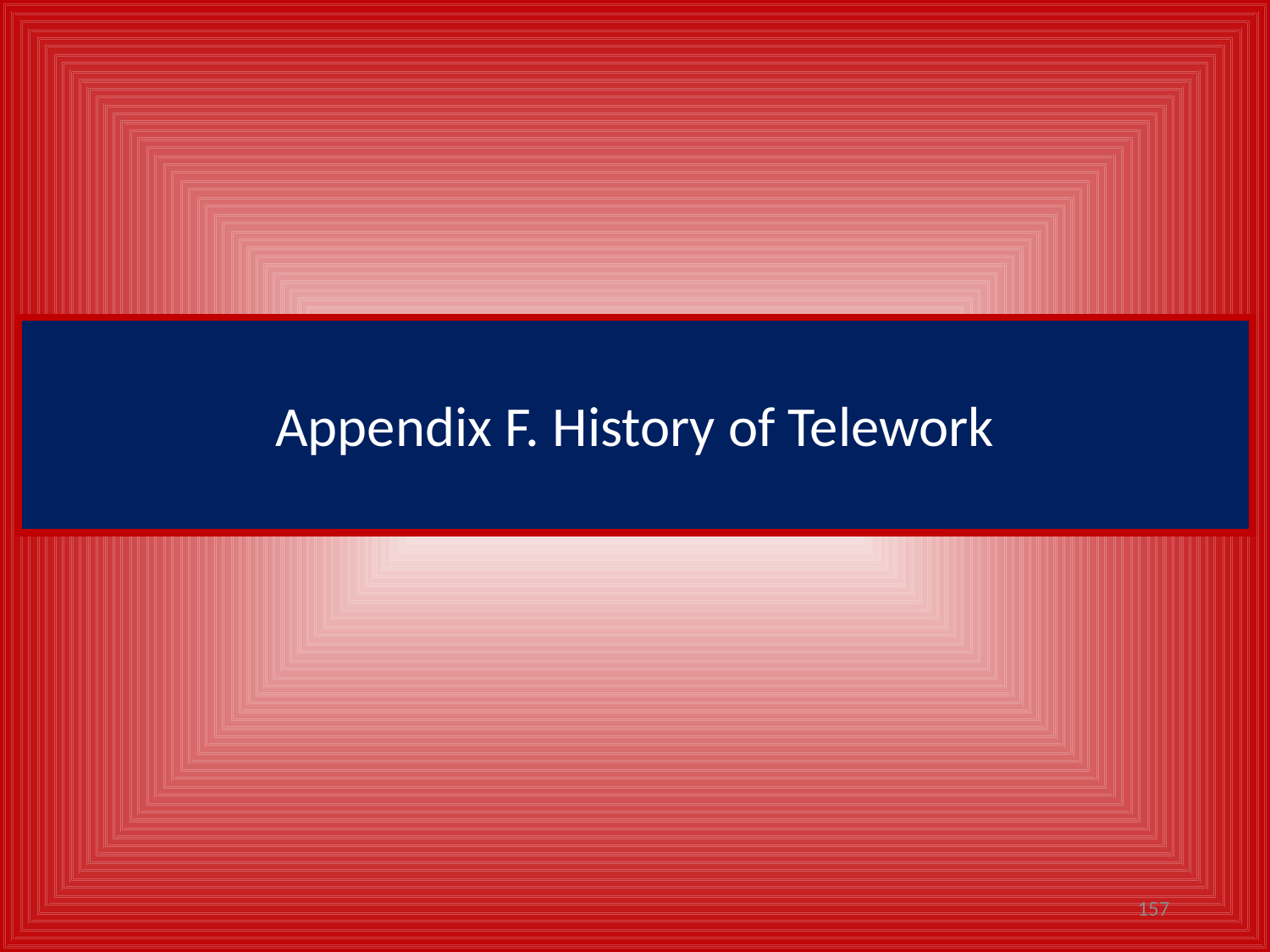

# Appendix F. History of Telework
157